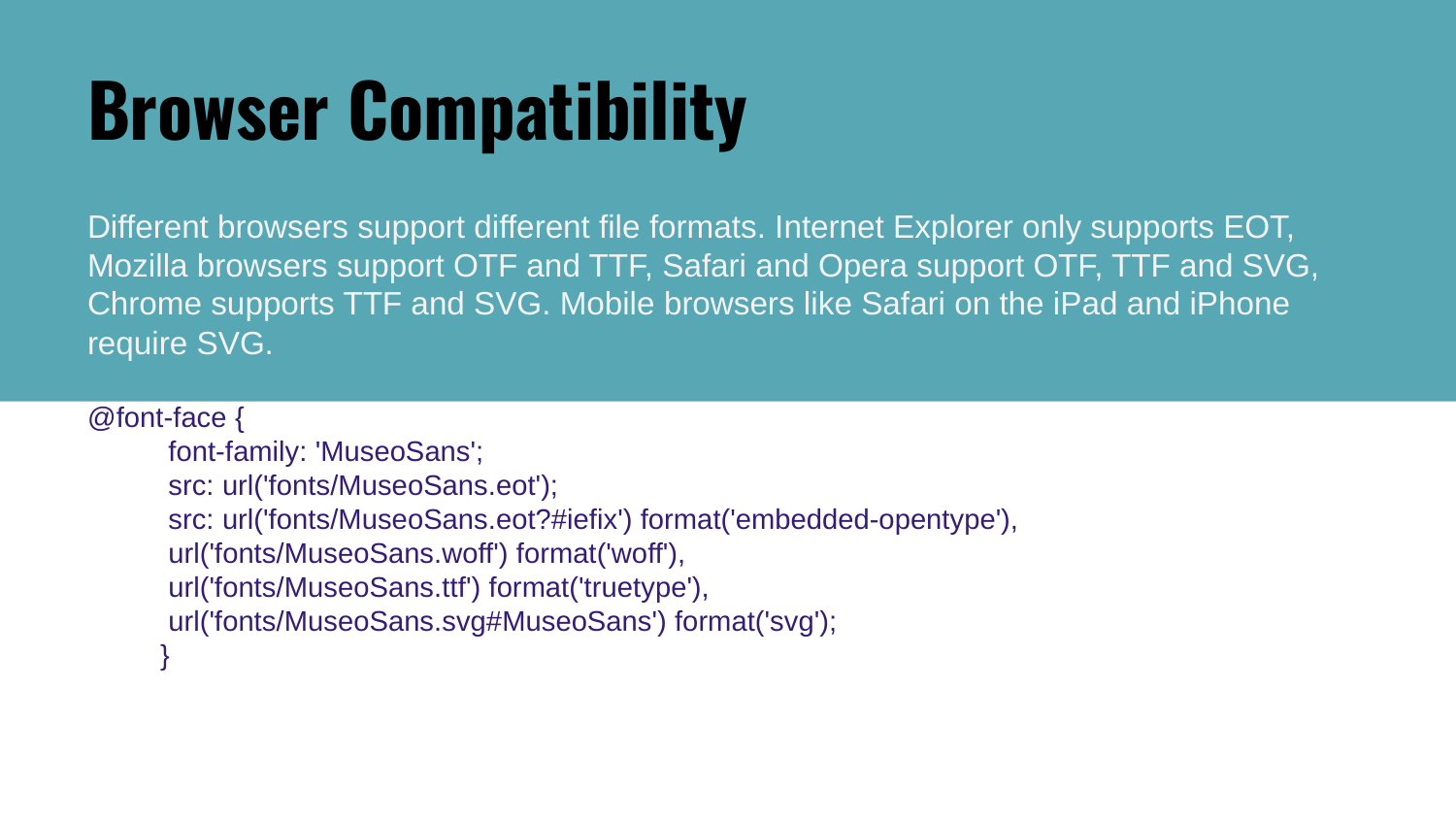

# Browser Compatibility
Different browsers support different file formats. Internet Explorer only supports EOT, Mozilla browsers support OTF and TTF, Safari and Opera support OTF, TTF and SVG, Chrome supports TTF and SVG. Mobile browsers like Safari on the iPad and iPhone require SVG.

@font-face {
 font-family: 'MuseoSans';
 src: url('fonts/MuseoSans.eot');
 src: url('fonts/MuseoSans.eot?#iefix') format('embedded-opentype'),
 url('fonts/MuseoSans.woff') format('woff'),
 url('fonts/MuseoSans.ttf') format('truetype'),
 url('fonts/MuseoSans.svg#MuseoSans') format('svg');
}